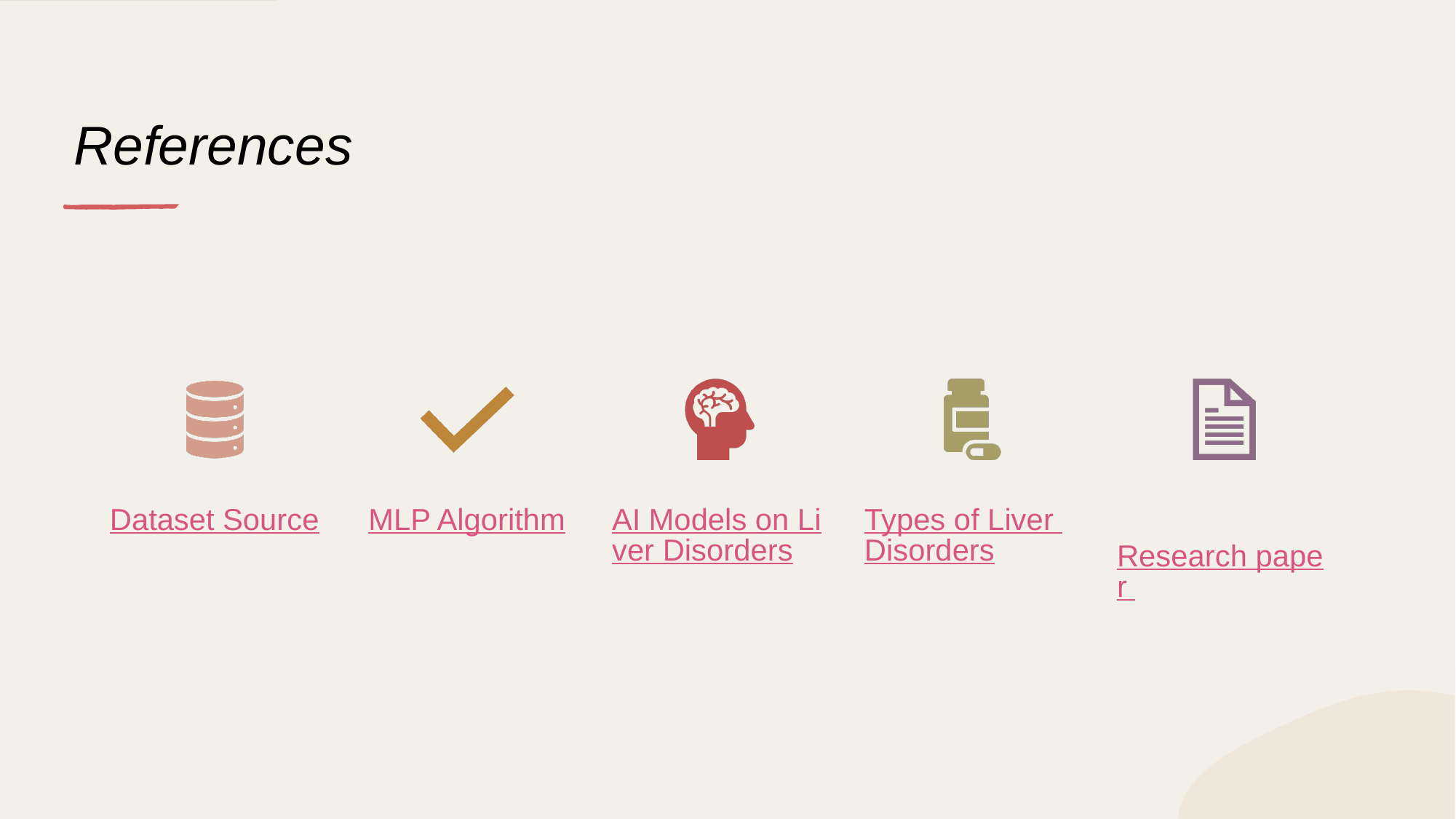

# References

Dataset Source
MLP Algorithm
AI Models on Liver Disorders
Types of Liver Disorders
 Research paper